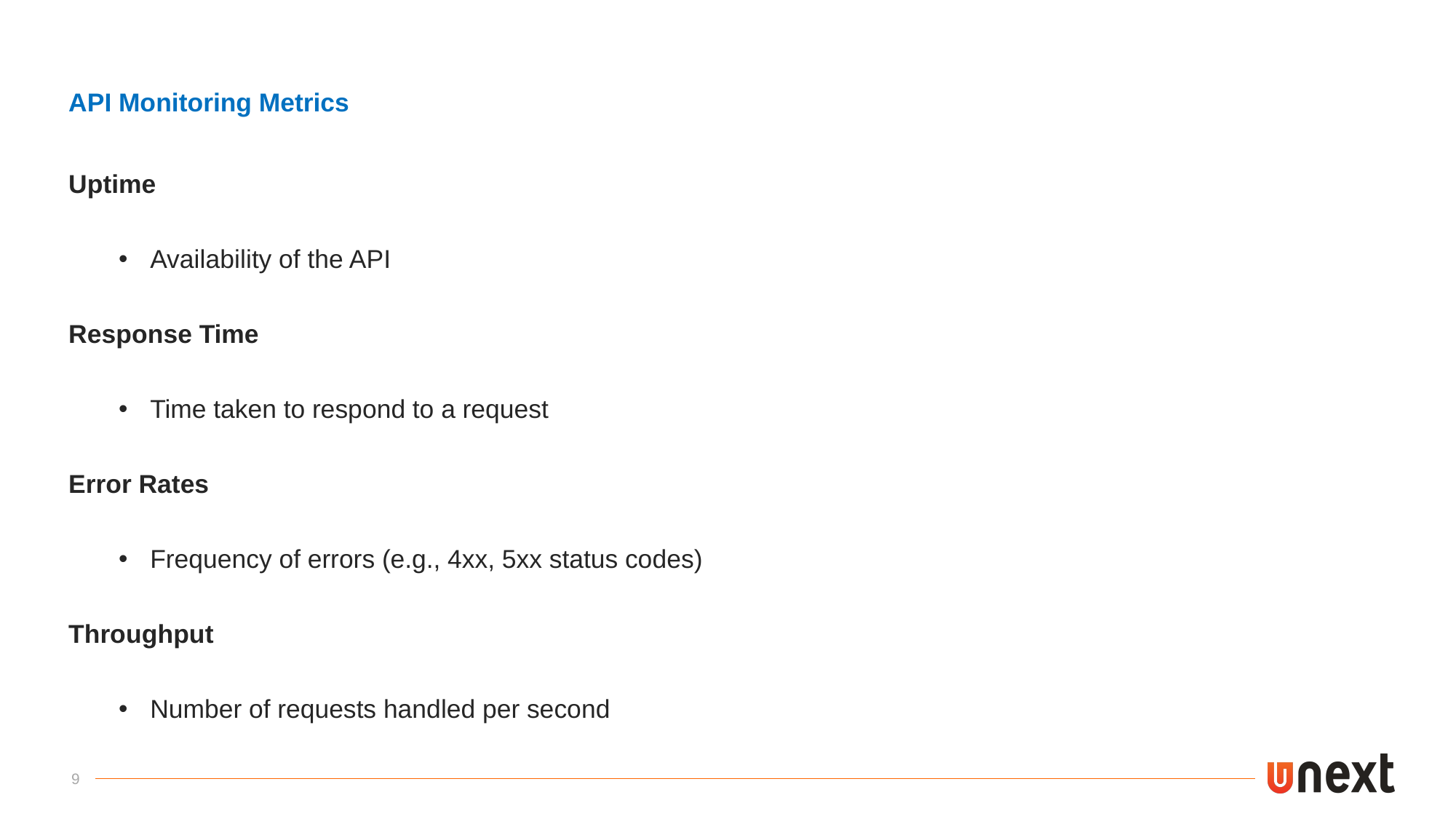

API Monitoring Metrics

Uptime

Availability of the API

Response Time

Time taken to respond to a request

Error Rates

Frequency of errors (e.g., 4xx, 5xx status codes)

Throughput

Number of requests handled per second

9